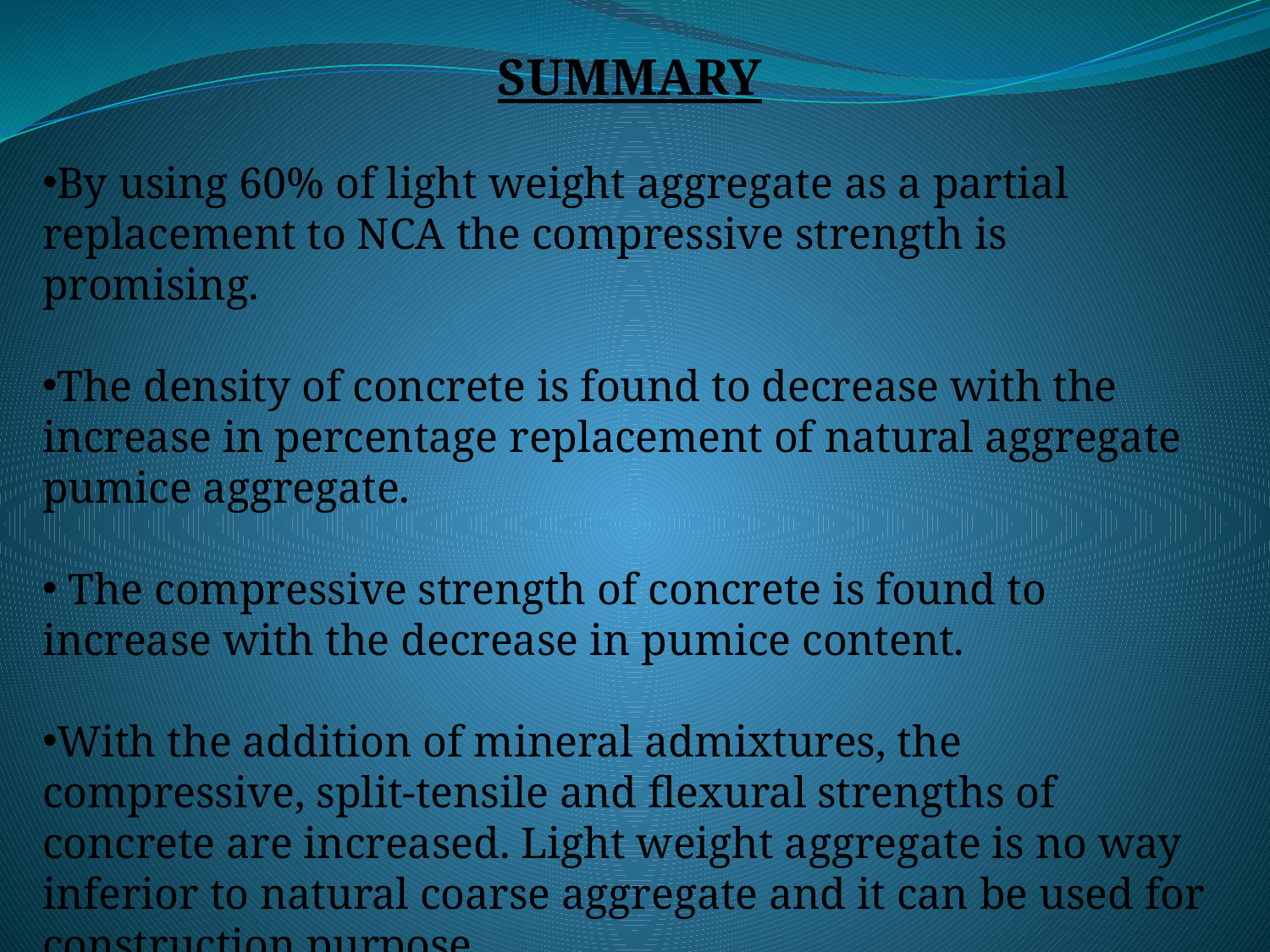

SUMMARY

By using 60% of light weight aggregate as a partial replacement to NCA the compressive strength is promising.

The density of concrete is found to decrease with the increase in percentage replacement of natural aggregate pumice aggregate.

 The compressive strength of concrete is found to increase with the decrease in pumice content.

With the addition of mineral admixtures, the compressive, split-tensile and flexural strengths of concrete are increased. Light weight aggregate is no way inferior to natural coarse aggregate and it can be used for construction purpose.